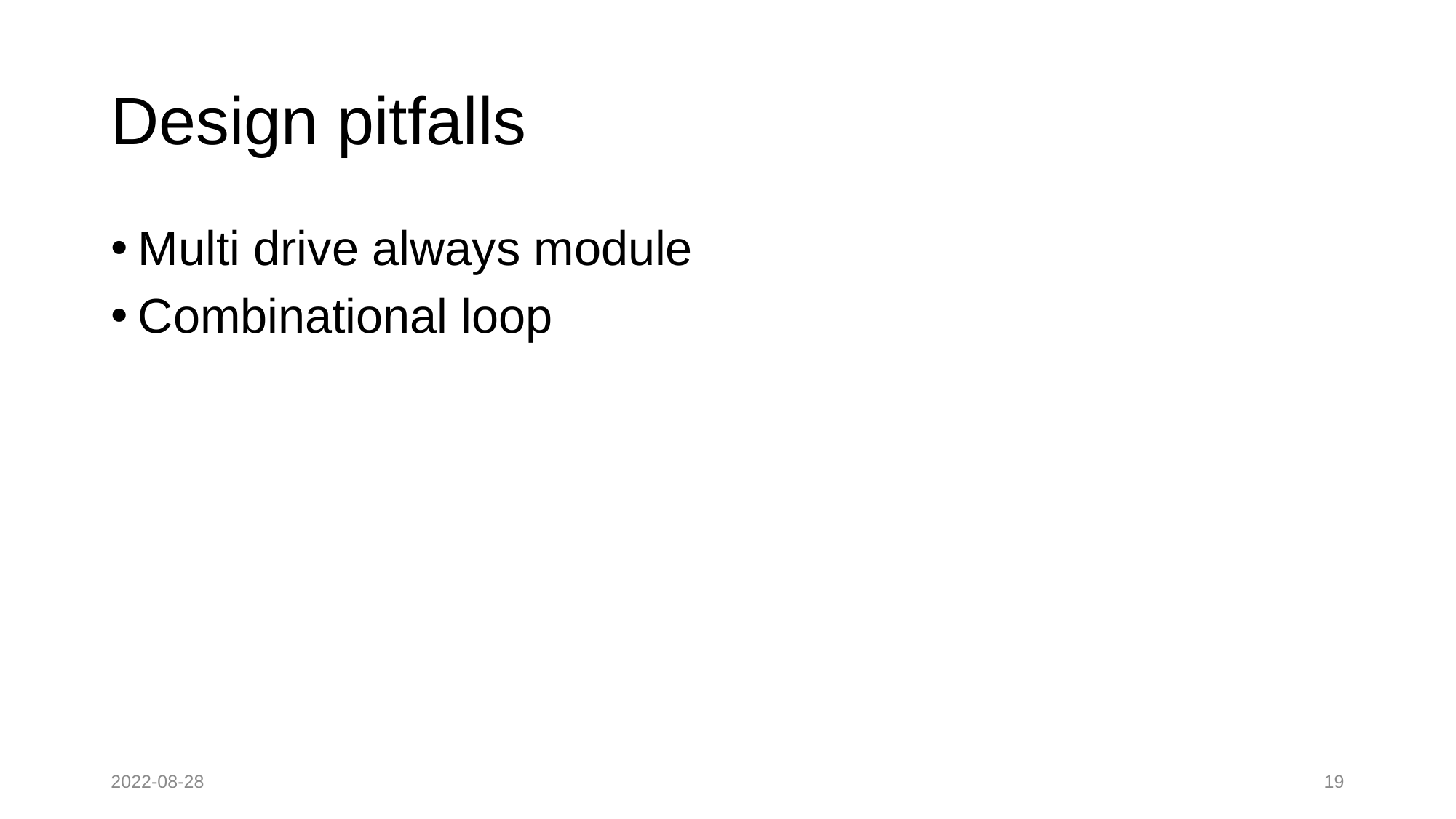

# Design pitfalls
Multi drive always module
Combinational loop

2022-08-28
19